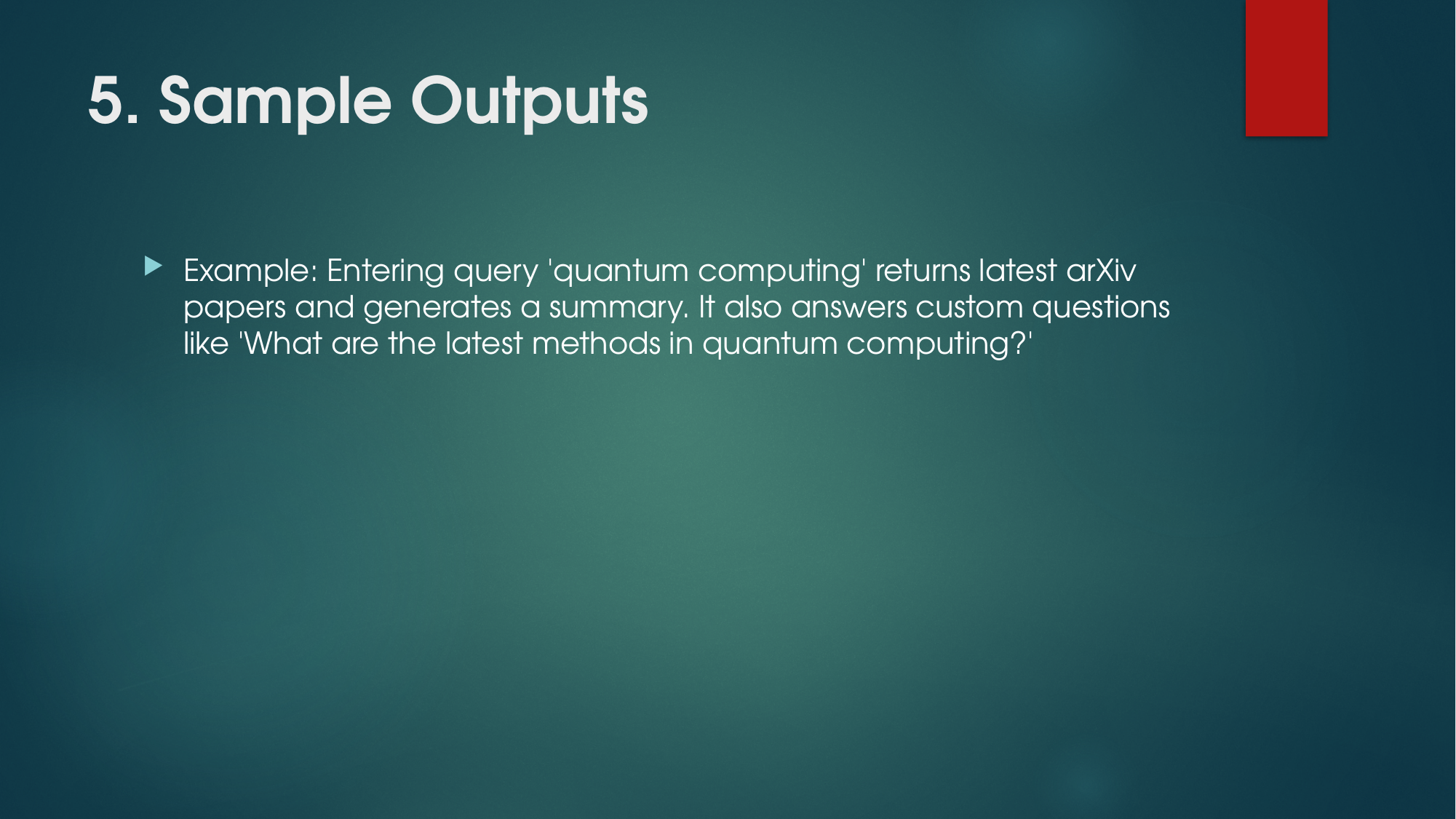

# 5. Sample Outputs
Example: Entering query 'quantum computing' returns latest arXiv papers and generates a summary. It also answers custom questions like 'What are the latest methods in quantum computing?'